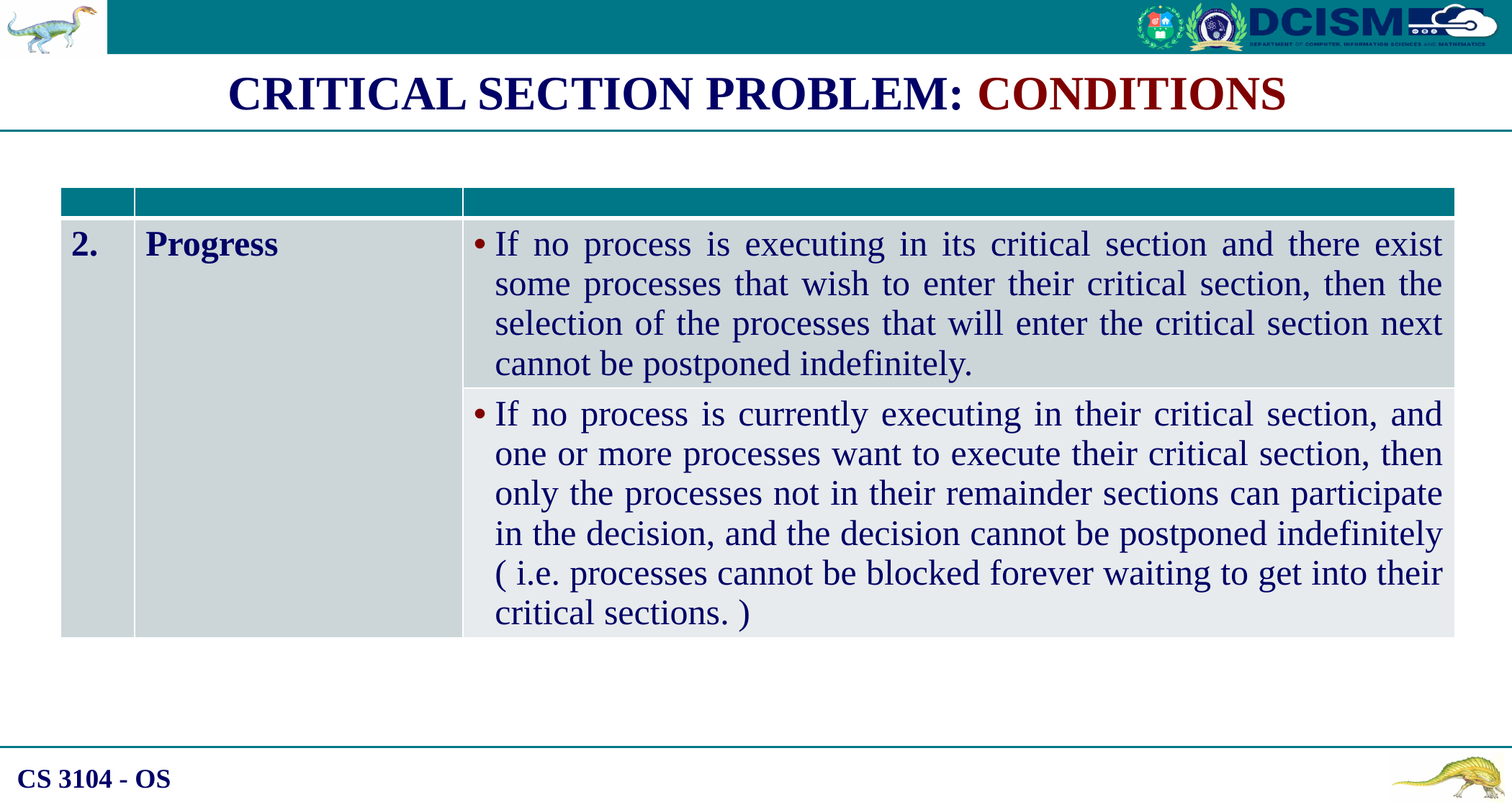

CRITICAL SECTION PROBLEM: CONDITIONS
|  |  |  |
| --- | --- | --- |
| 2. | Progress | If no process is executing in its critical section and there exist some processes that wish to enter their critical section, then the selection of the processes that will enter the critical section next cannot be postponed indefinitely. |
|  |  | If no process is currently executing in their critical section, and one or more processes want to execute their critical section, then only the processes not in their remainder sections can participate in the decision, and the decision cannot be postponed indefinitely ( i.e. processes cannot be blocked forever waiting to get into their critical sections. ) |